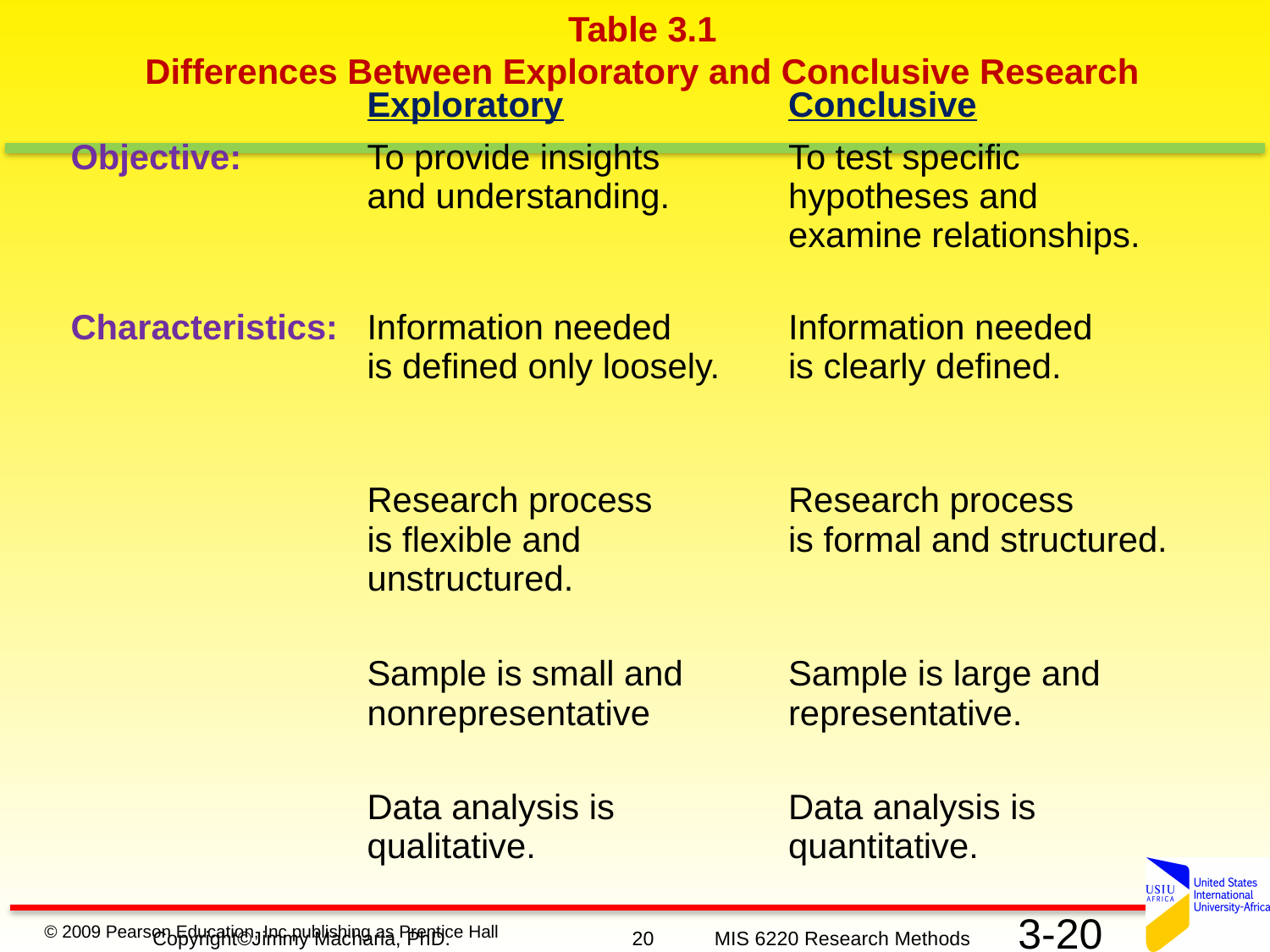

Table 3.1
Differences Between Exploratory and Conclusive Research
|  | Exploratory | Conclusive |
| --- | --- | --- |
| Objective: | To provide insights and understanding. | To test specific hypotheses and examine relationships. |
| Characteristics: | Information needed is defined only loosely. | Information needed is clearly defined. |
|  | Research process is flexible and unstructured. | Research process is formal and structured. |
|  | Sample is small and nonrepresentative | Sample is large and representative. |
|  | Data analysis is qualitative. | Data analysis is quantitative. |
3-20